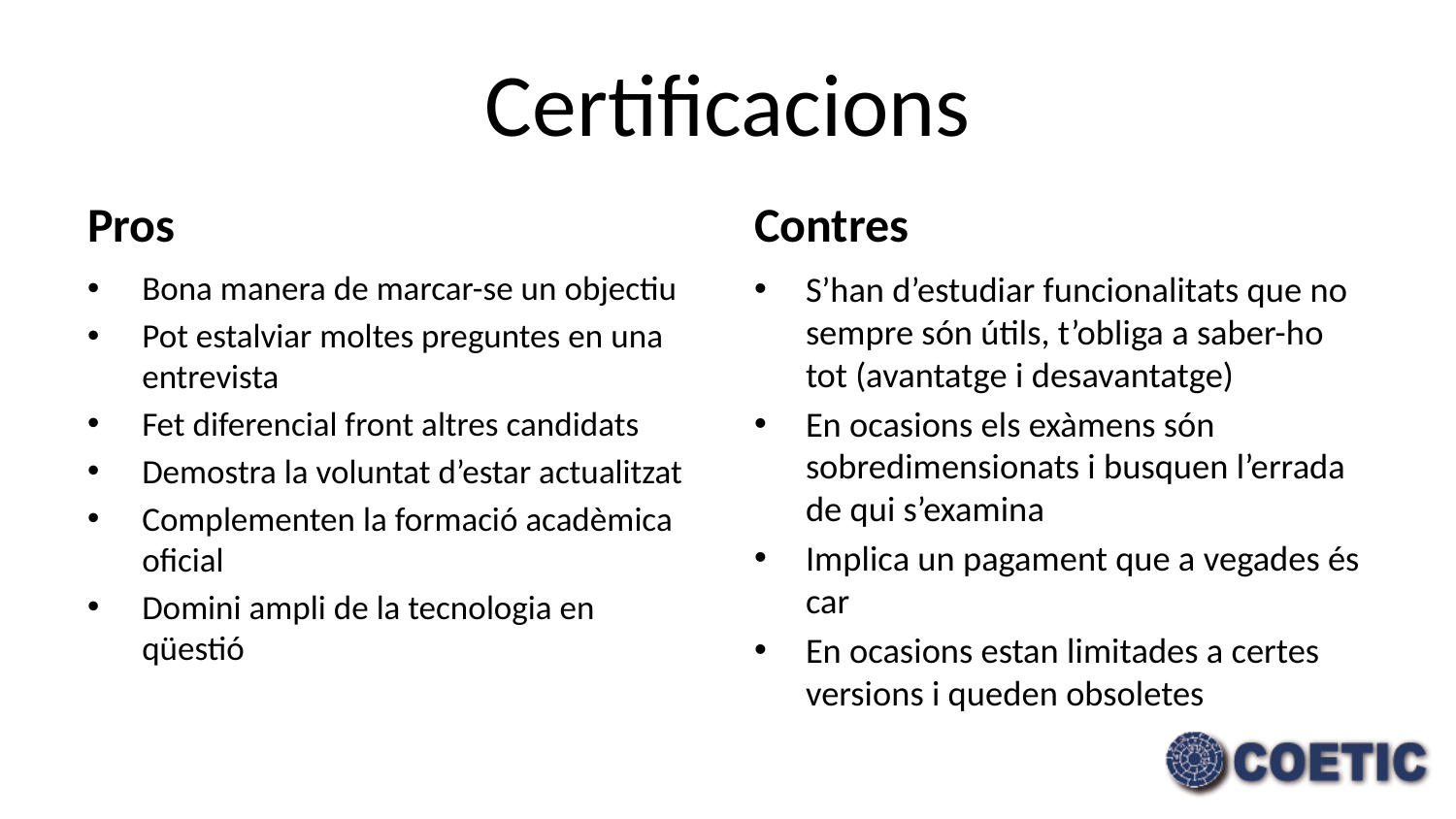

# Certificacions
Pros
Contres
Bona manera de marcar-se un objectiu
Pot estalviar moltes preguntes en una entrevista
Fet diferencial front altres candidats
Demostra la voluntat d’estar actualitzat
Complementen la formació acadèmica oficial
Domini ampli de la tecnologia en qüestió
S’han d’estudiar funcionalitats que no sempre són útils, t’obliga a saber-ho tot (avantatge i desavantatge)
En ocasions els exàmens són sobredimensionats i busquen l’errada de qui s’examina
Implica un pagament que a vegades és car
En ocasions estan limitades a certes versions i queden obsoletes